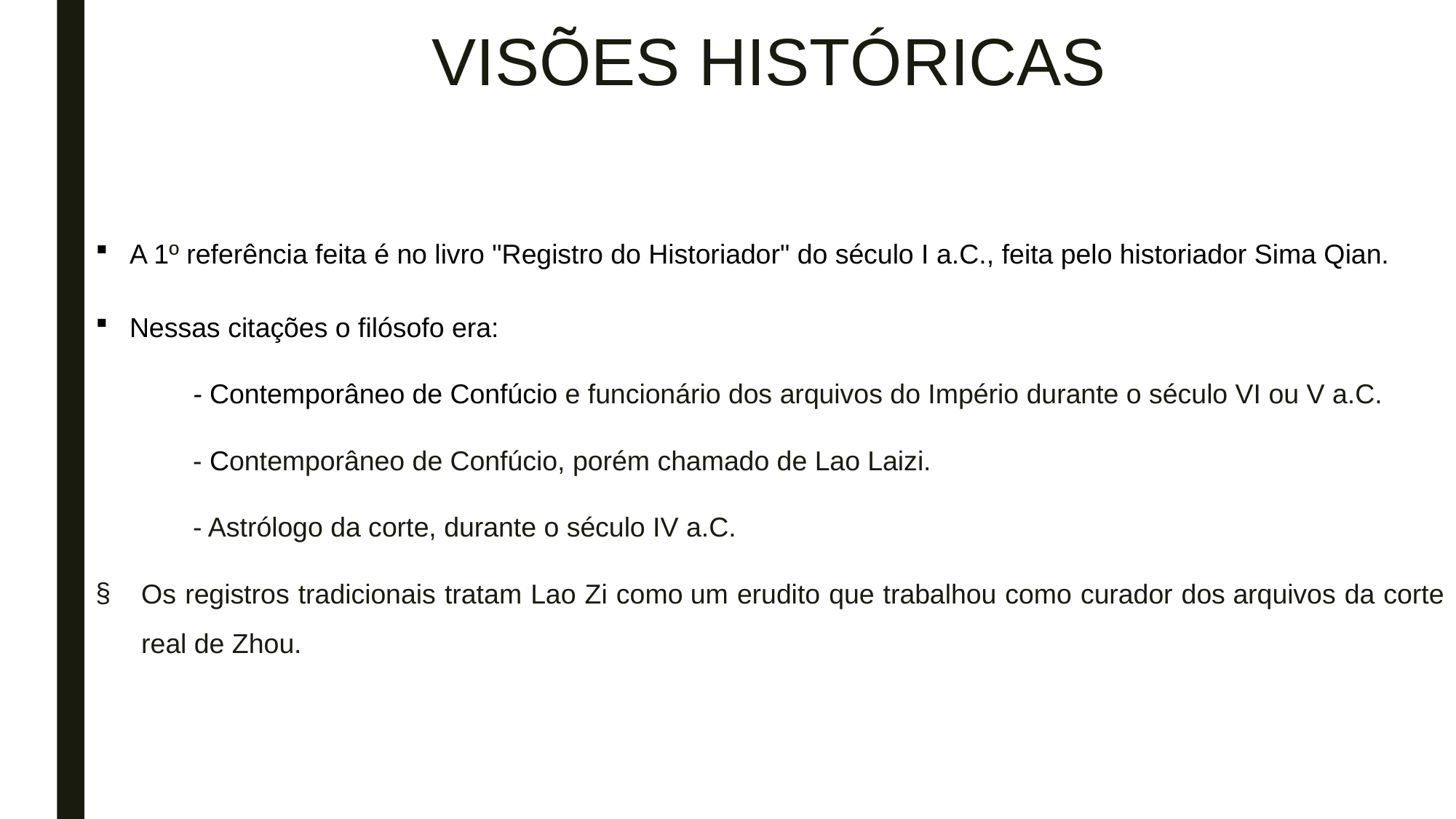

# VISÕES HISTÓRICAS
A 1º referência feita é no livro "Registro do Historiador" do século I a.C., feita pelo historiador Sima Qian.
Nessas citações o filósofo era:
- Contemporâneo de Confúcio e funcionário dos arquivos do Império durante o século VI ou V a.C.
- Contemporâneo de Confúcio, porém chamado de Lao Laizi.
- Astrólogo da corte, durante o século IV a.C.
Os registros tradicionais tratam Lao Zi como um erudito que trabalhou como curador dos arquivos da corte real de Zhou.